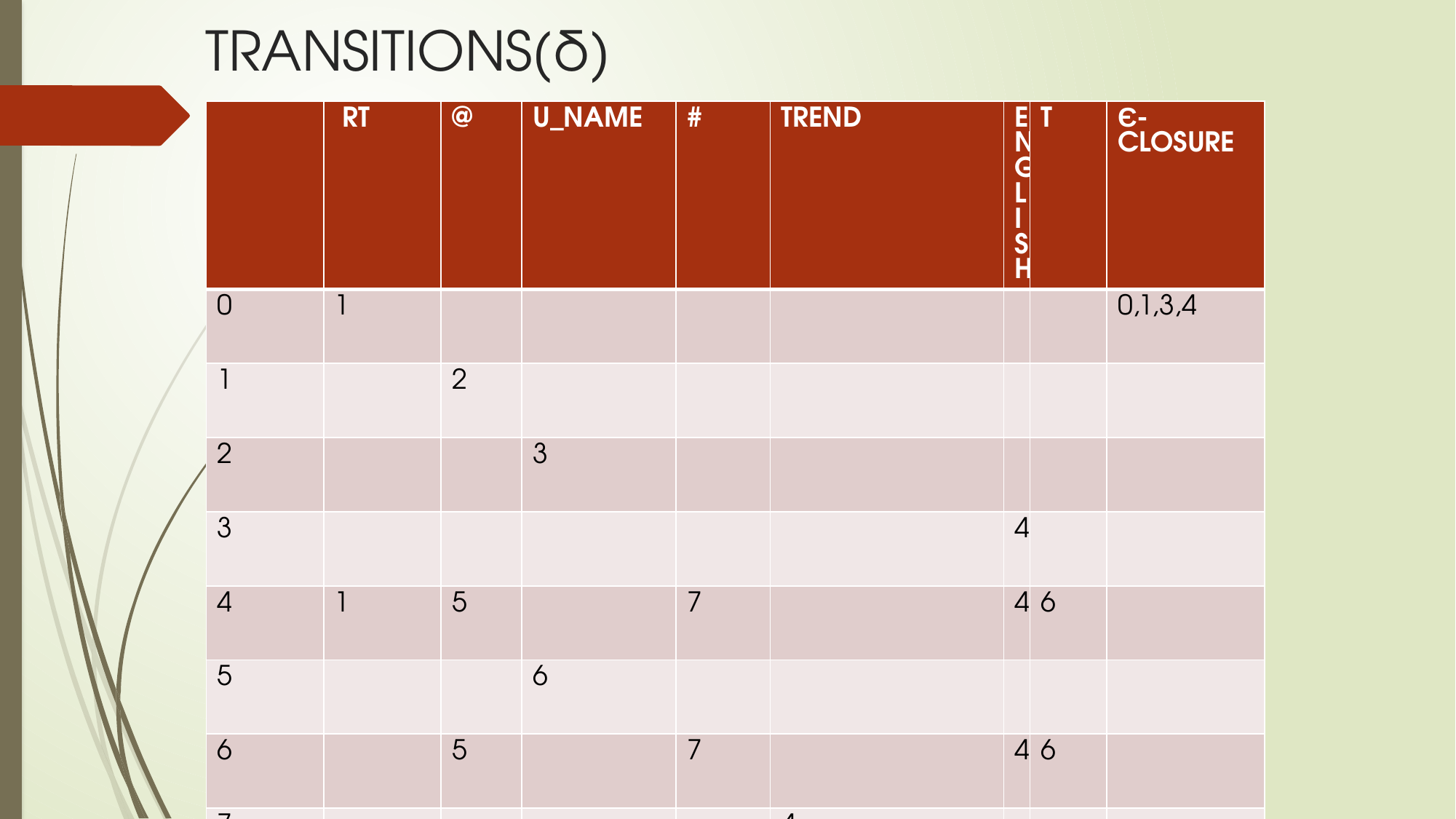

# TRANSITIONS(δ)
|  | RT | @ | U\_NAME | # | TREND | ENGLISH | T | Є-CLOSURE |
| --- | --- | --- | --- | --- | --- | --- | --- | --- |
| 0 | 1 |  |  |  |  |  |  | 0,1,3,4 |
| 1 |  | 2 |  |  |  |  |  |  |
| 2 |  |  | 3 |  |  |  |  |  |
| 3 |  |  |  |  |  | 4 |  |  |
| 4 | 1 | 5 |  | 7 |  | 4 | 6 |  |
| 5 |  |  | 6 |  |  |  |  |  |
| 6 |  | 5 |  | 7 |  | 4 | 6 |  |
| 7 |  |  |  |  | 4 |  |  |  |